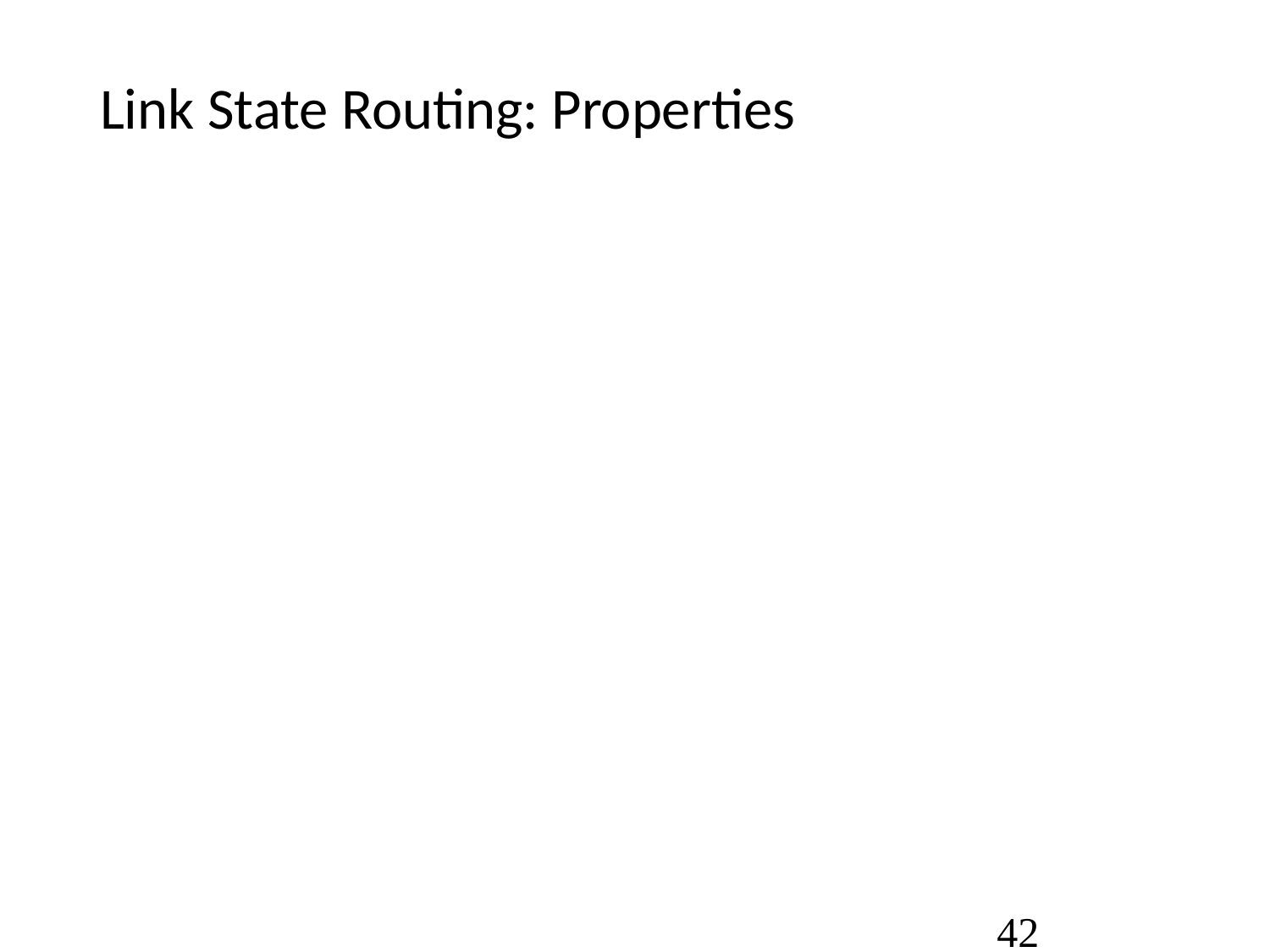

# Link State Routing: Properties
Each node requires complete topology information
Link state information must be flooded to all nodes
Guaranteed to converge
42